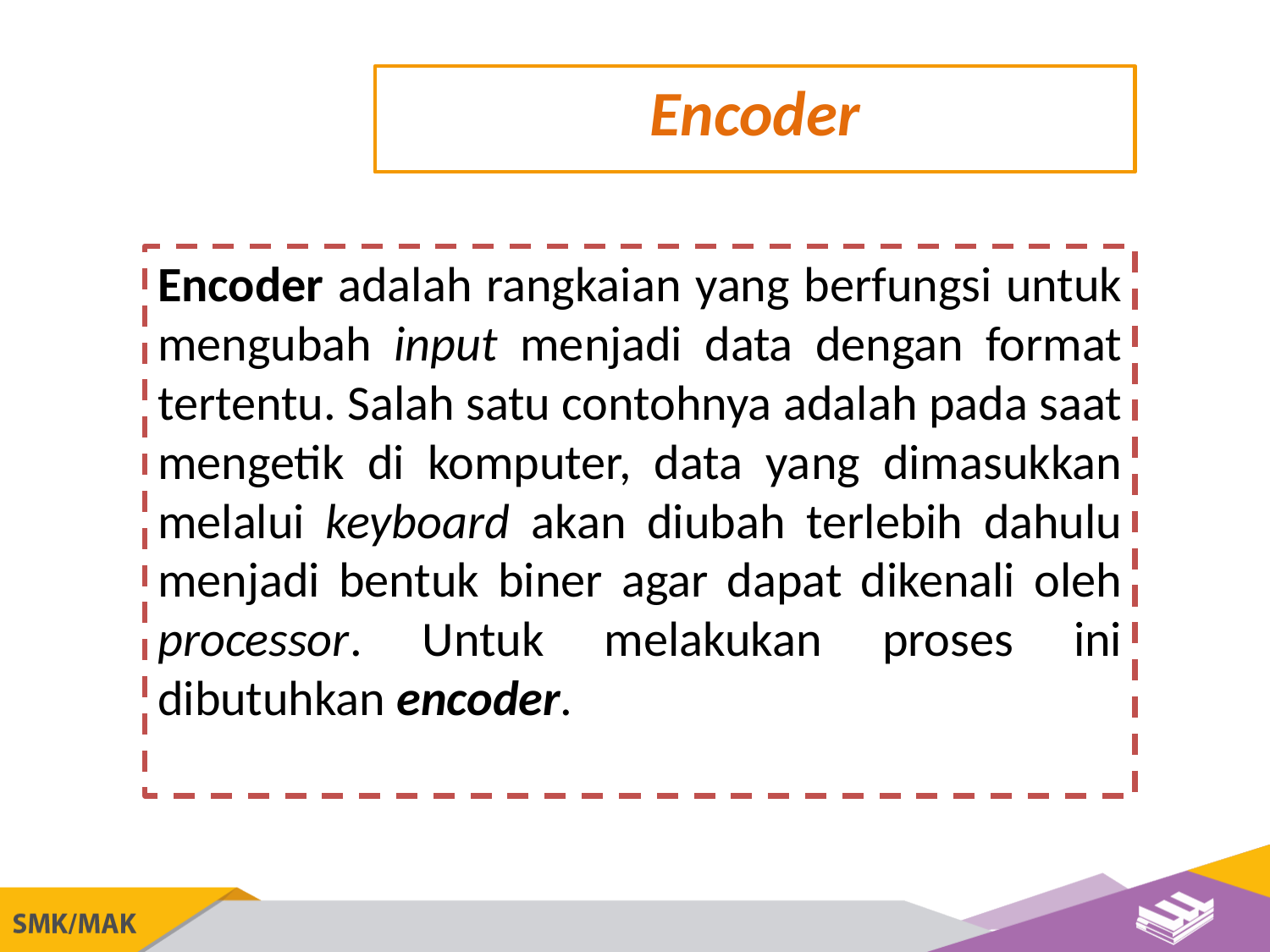

Encoder
Encoder adalah rangkaian yang berfungsi untuk mengubah input menjadi data dengan format tertentu. Salah satu contohnya adalah pada saat mengetik di komputer, data yang dimasukkan melalui keyboard akan diubah terlebih dahulu menjadi bentuk biner agar dapat dikenali oleh processor. Untuk melakukan proses ini dibutuhkan encoder.